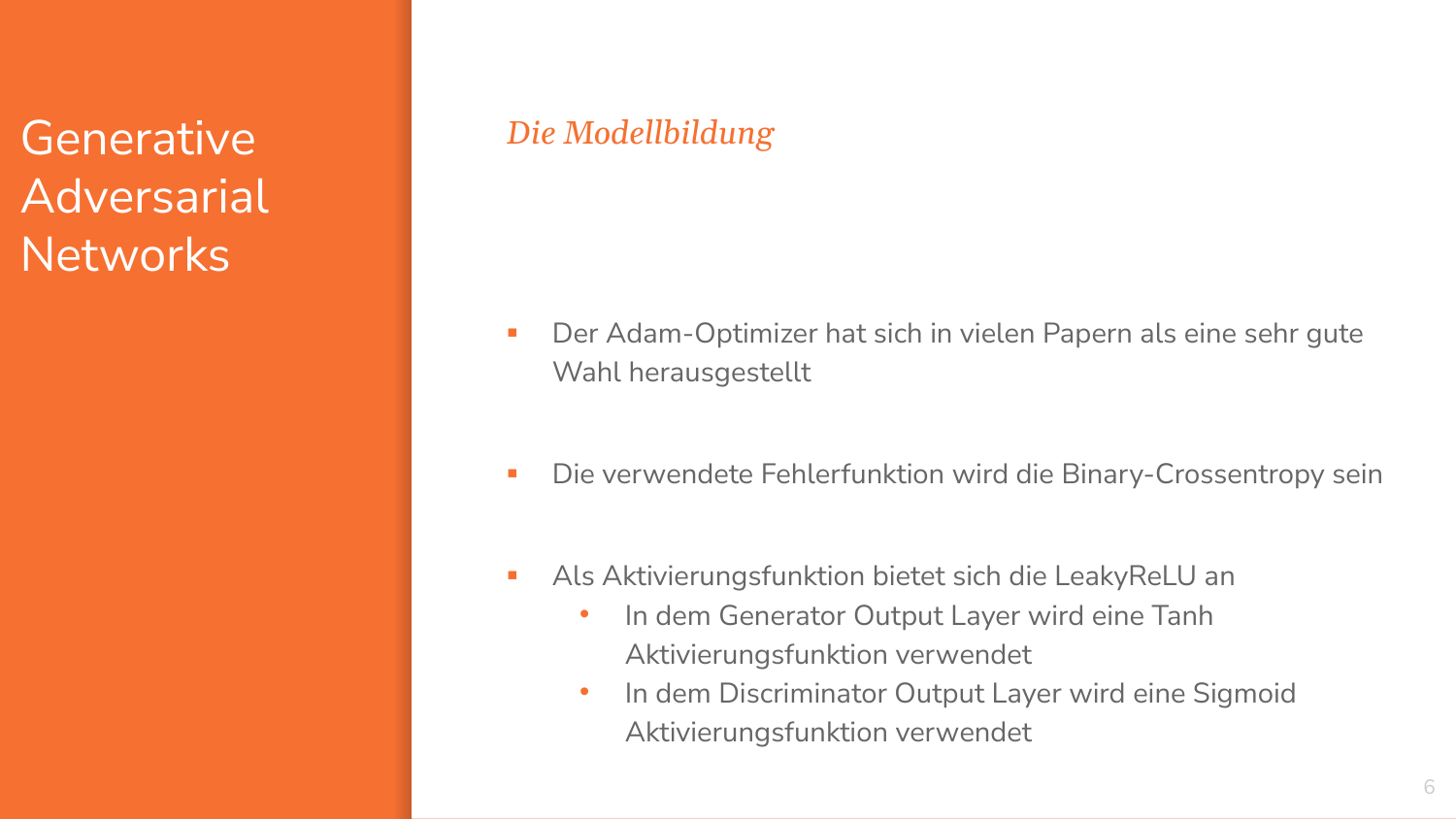

# Generative Adversarial Networks
Die Modellbildung
Der Adam-Optimizer hat sich in vielen Papern als eine sehr gute Wahl herausgestellt

Die verwendete Fehlerfunktion wird die Binary-Crossentropy sein

Als Aktivierungsfunktion bietet sich die LeakyReLU an
In dem Generator Output Layer wird eine Tanh Aktivierungsfunktion verwendet
In dem Discriminator Output Layer wird eine Sigmoid Aktivierungsfunktion verwendet

6